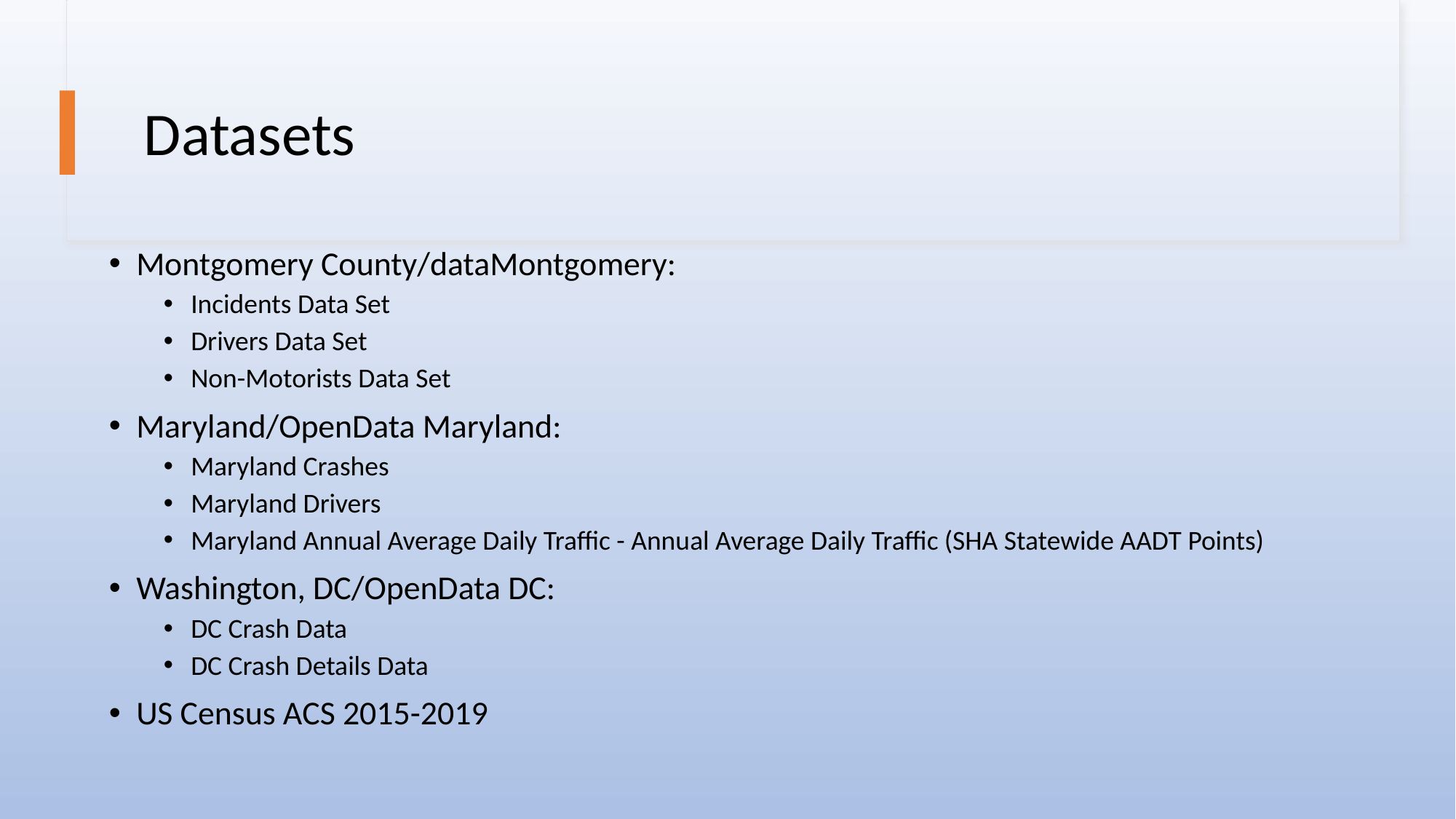

# Datasets

Montgomery County/dataMontgomery:
Incidents Data Set
Drivers Data Set
Non-Motorists Data Set
Maryland/OpenData Maryland:
Maryland Crashes
Maryland Drivers
Maryland Annual Average Daily Traffic - Annual Average Daily Traffic (SHA Statewide AADT Points)
Washington, DC/OpenData DC:
DC Crash Data
DC Crash Details Data
US Census ACS 2015-2019